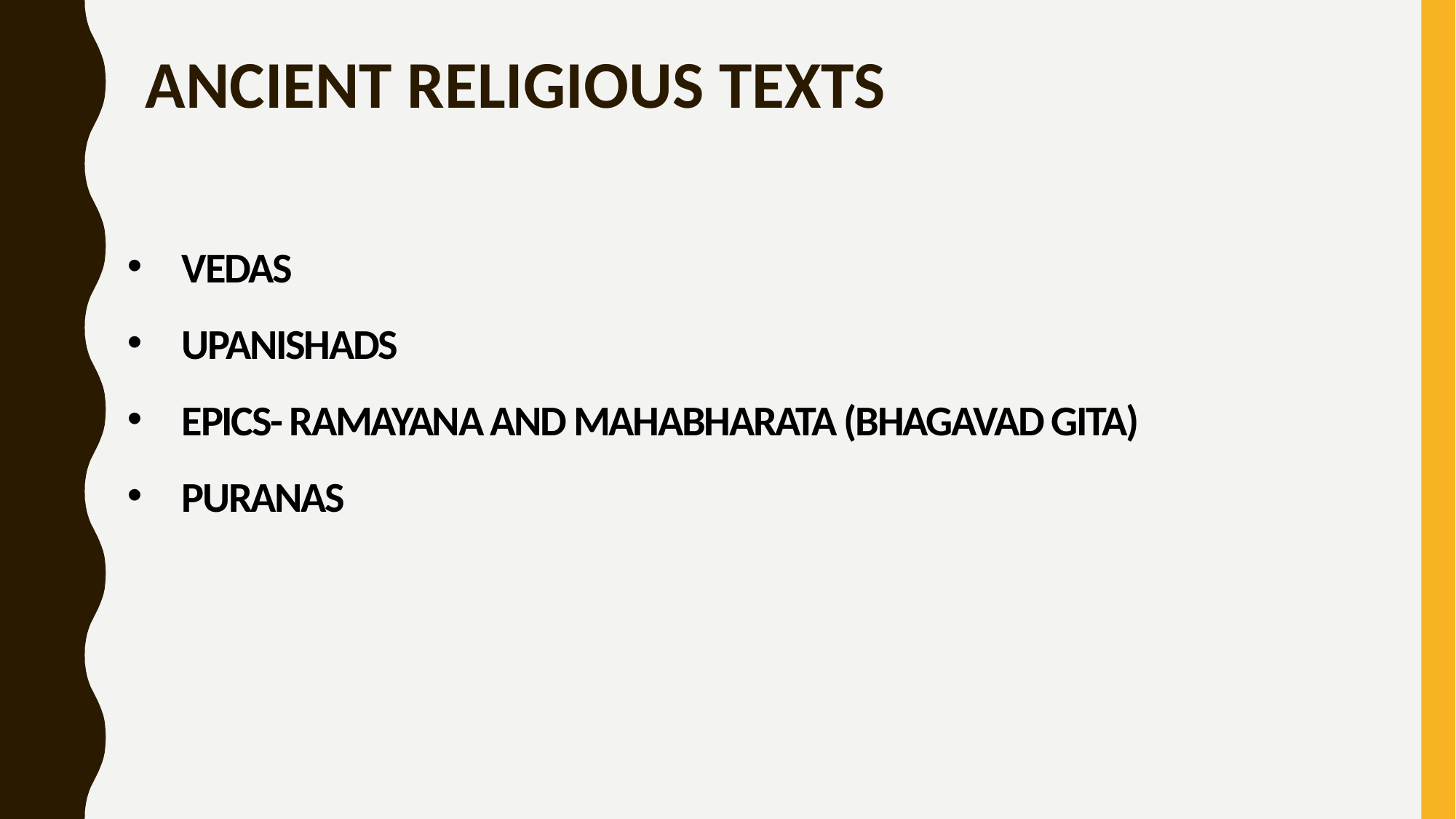

# ANCIENT RELIGIOUS TEXTS

VEDAS
UPANISHADS
EPICS- RAMAYANA AND MAHABHARATA (BHAGAVAD GITA)
PURANAS